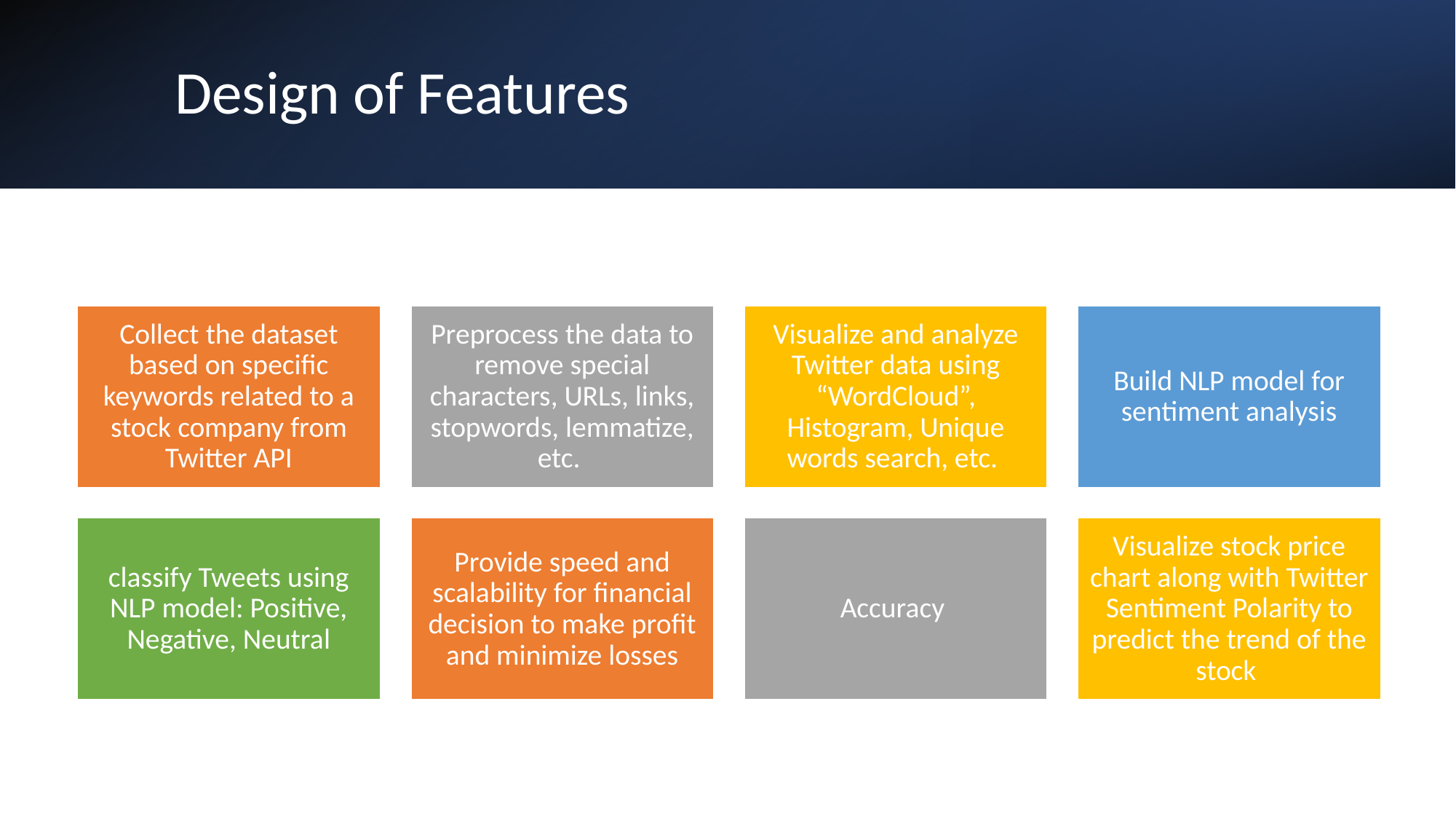

# Design of Features
Collect the dataset based on specific keywords related to a stock company from Twitter API
Preprocess the data to remove special characters, URLs, links, stopwords, lemmatize, etc.
Visualize and analyze Twitter data using “WordCloud”, Histogram, Unique words search, etc.
Build NLP model for sentiment analysis
classify Tweets using NLP model: Positive, Negative, Neutral
Provide speed and scalability for financial decision to make profit and minimize losses
Accuracy
Visualize stock price chart along with Twitter Sentiment Polarity to predict the trend of the stock